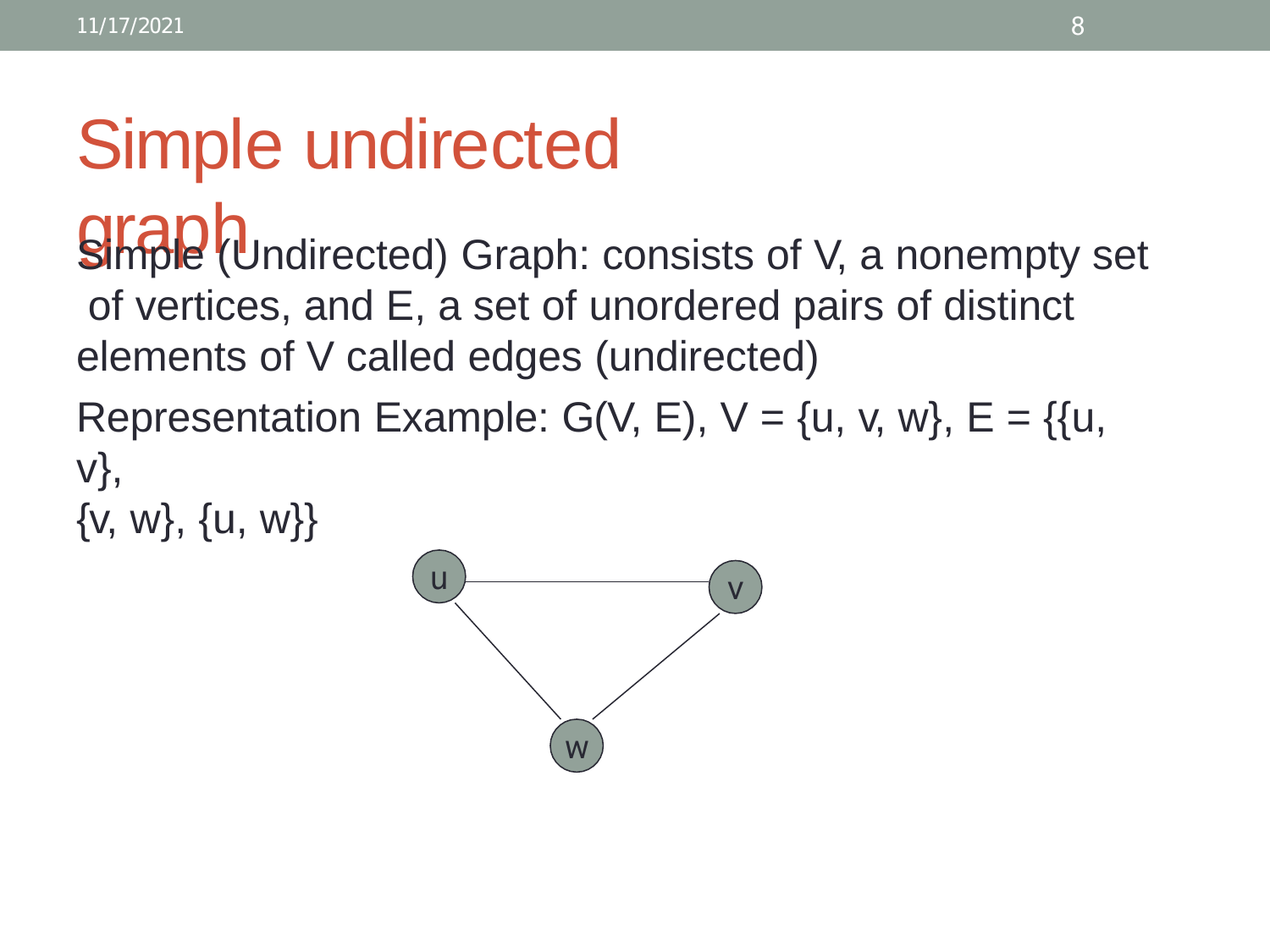

8
11/17/2021
# Simple undirected graph
Simple (Undirected) Graph: consists of V, a nonempty set  of vertices, and E, a set of unordered pairs of distinct  elements of V called edges (undirected)
Representation Example: G(V, E), V = {u, v, w}, E = {{u, v},
{v, w}, {u, w}}

u

v

w